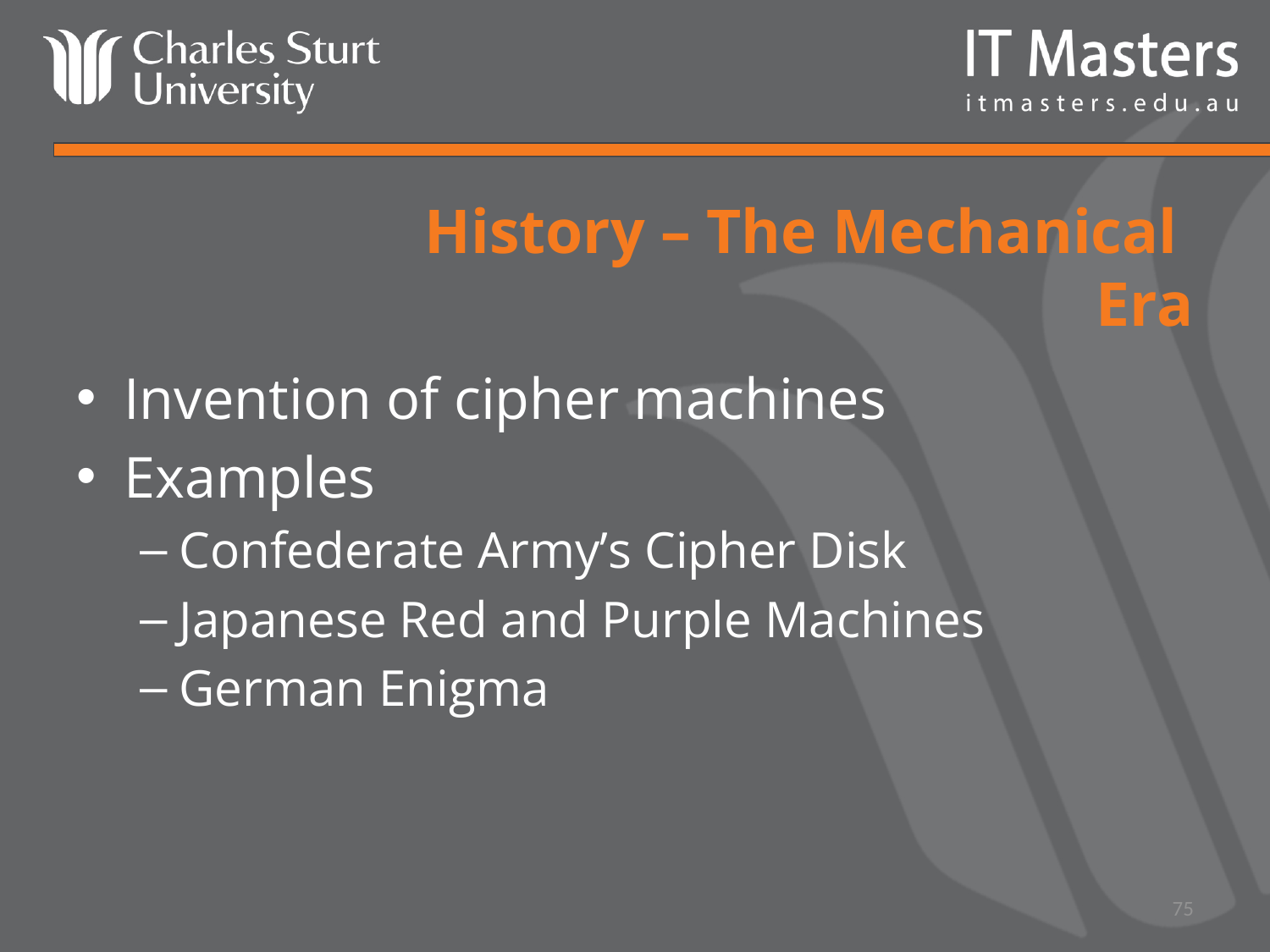

# History – The Mechanical Era
Invention of cipher machines
Examples
Confederate Army’s Cipher Disk
Japanese Red and Purple Machines
German Enigma

75